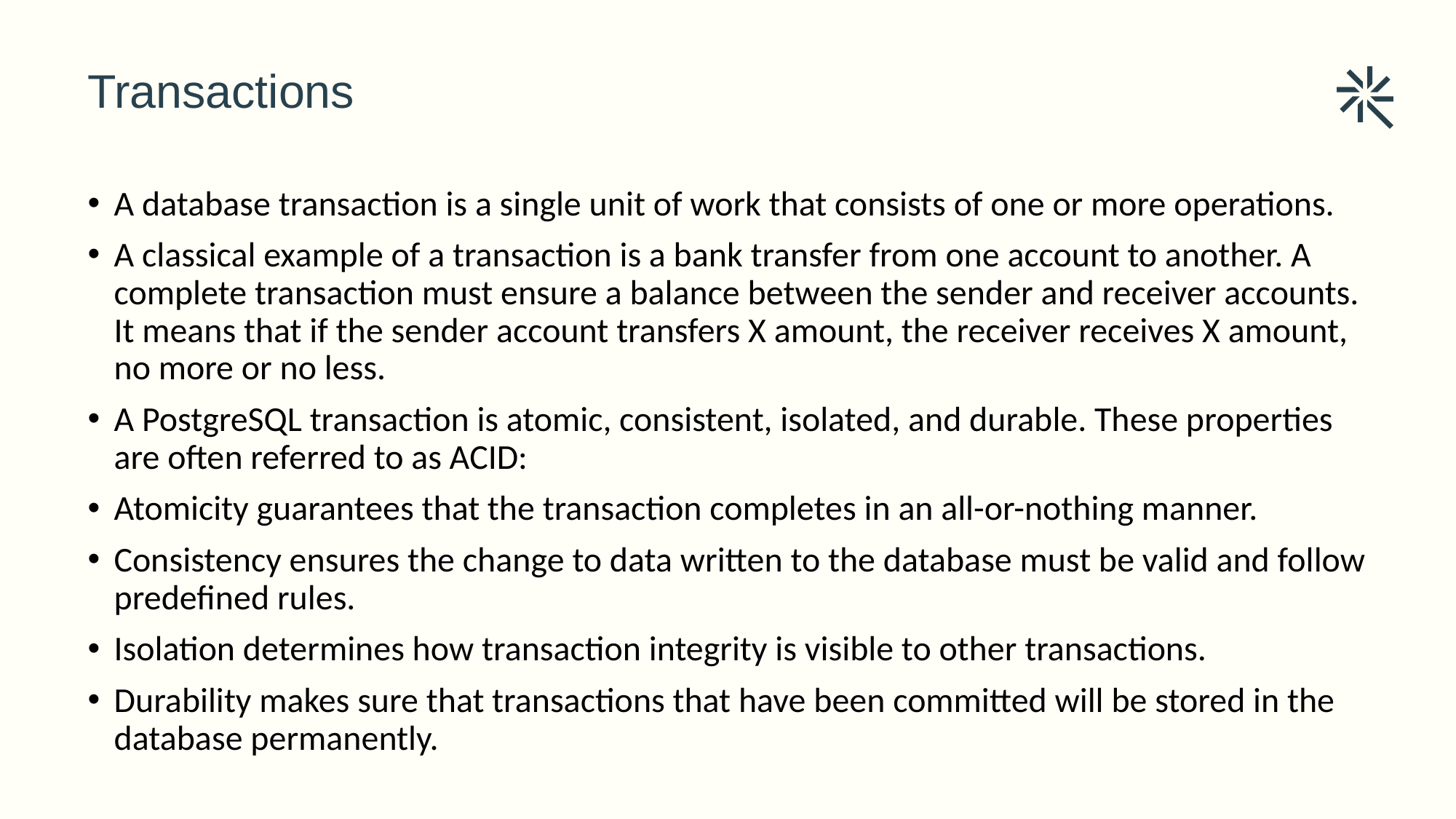

# Transactions
A database transaction is a single unit of work that consists of one or more operations.
A classical example of a transaction is a bank transfer from one account to another. A complete transaction must ensure a balance between the sender and receiver accounts. It means that if the sender account transfers X amount, the receiver receives X amount, no more or no less.
A PostgreSQL transaction is atomic, consistent, isolated, and durable. These properties are often referred to as ACID:
Atomicity guarantees that the transaction completes in an all-or-nothing manner.
Consistency ensures the change to data written to the database must be valid and follow predefined rules.
Isolation determines how transaction integrity is visible to other transactions.
Durability makes sure that transactions that have been committed will be stored in the database permanently.